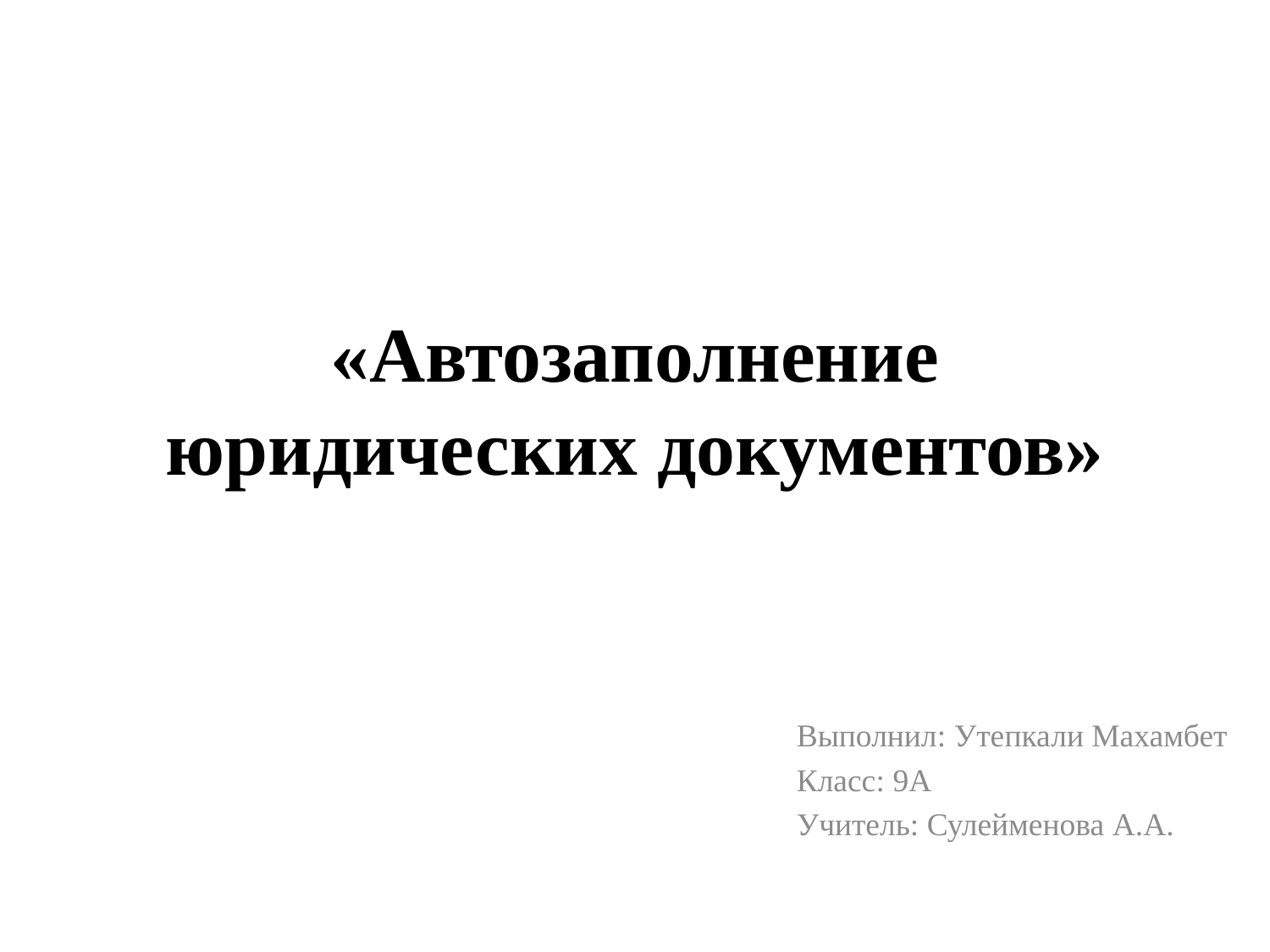

# «Автозаполнение юридических документов»
Выполнил: Утепкали Махамбет
Класс: 9А
Учитель: Сулейменова А.А.